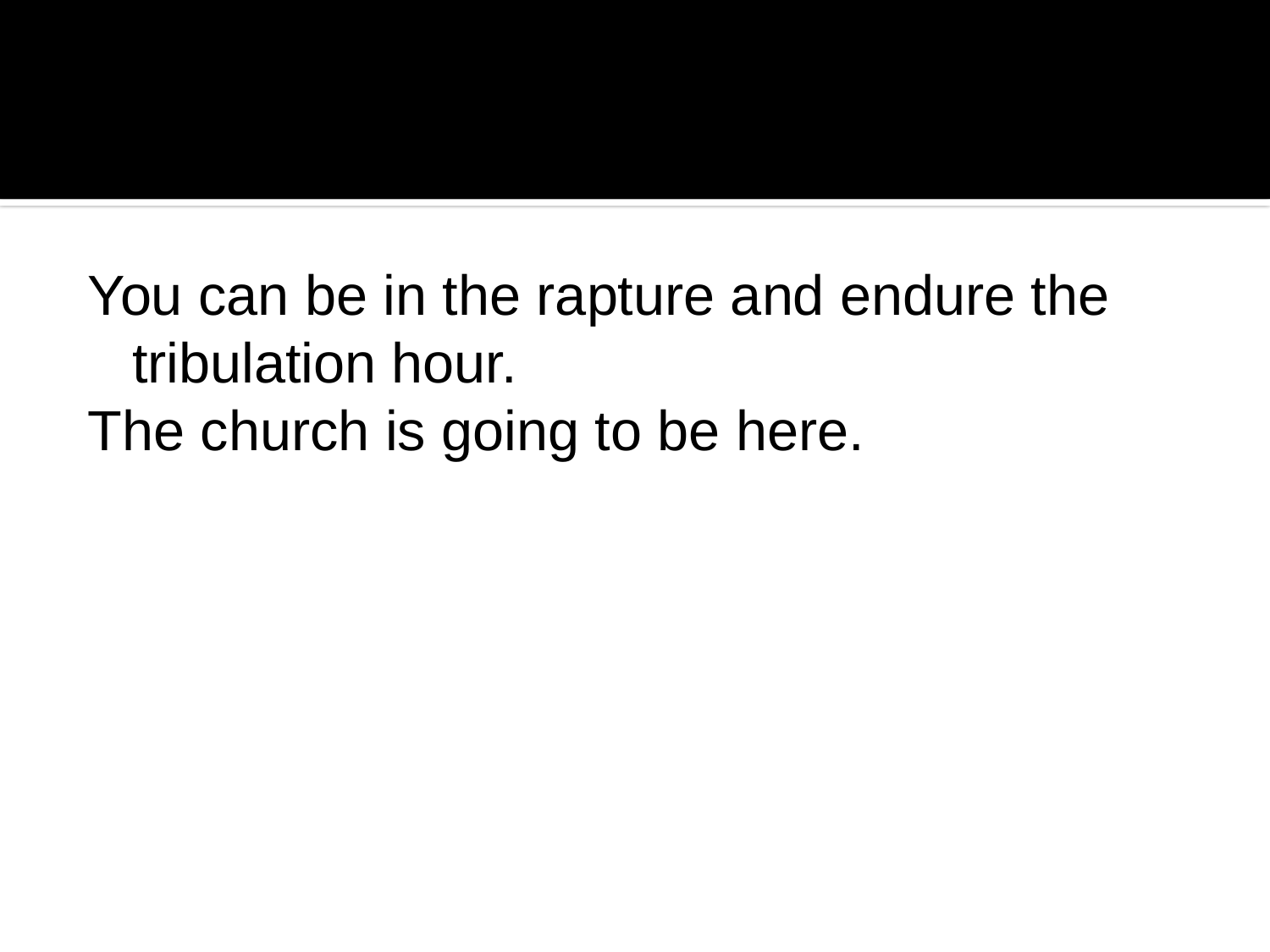

#
You can be in the rapture and endure the tribulation hour.
The church is going to be here.